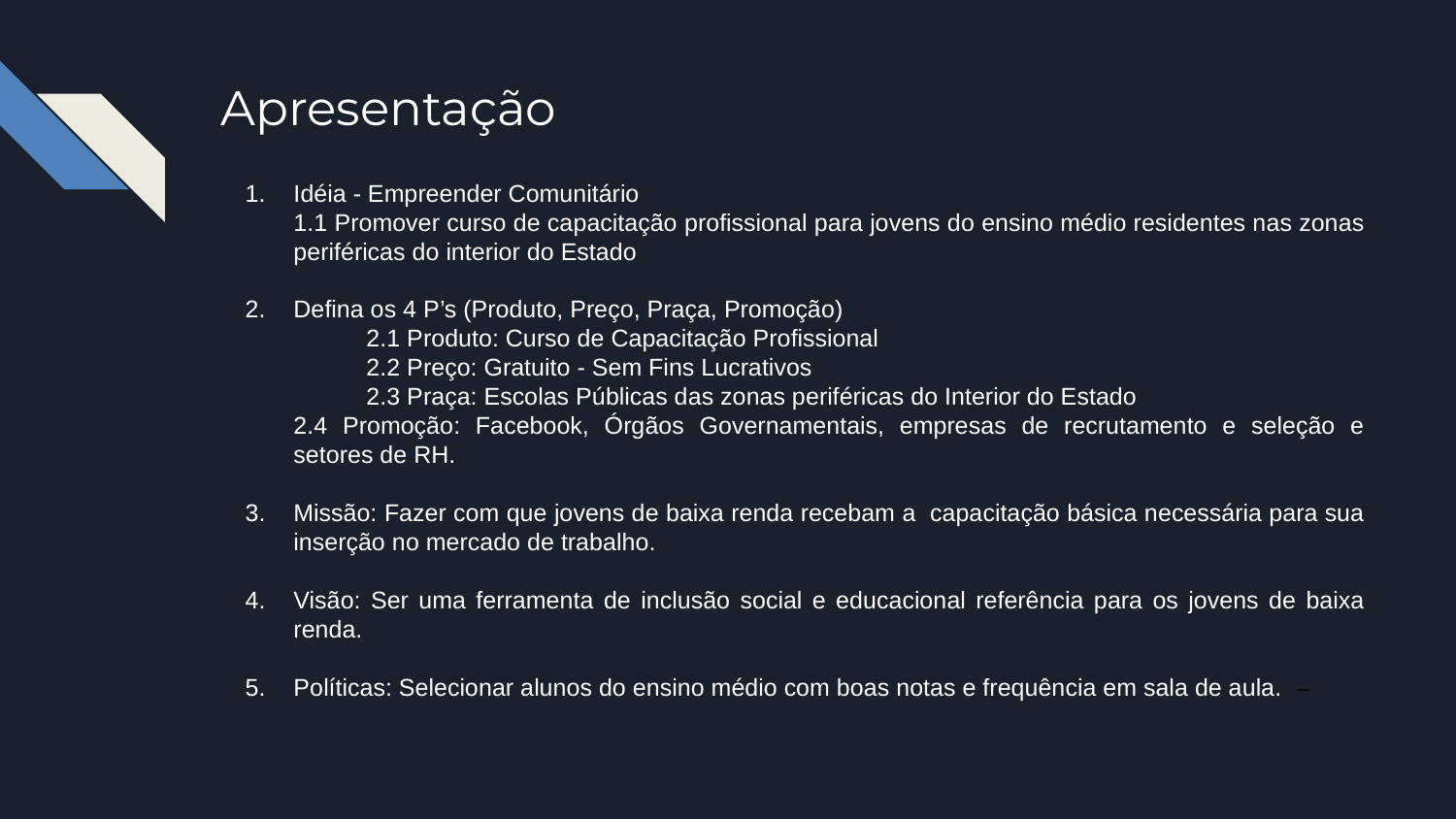

Apresentação
Idéia - Empreender Comunitário
1.1 Promover curso de capacitação profissional para jovens do ensino médio residentes nas zonas periféricas do interior do Estado

Defina os 4 P’s (Produto, Preço, Praça, Promoção)
	2.1 Produto: Curso de Capacitação Profissional
	2.2 Preço: Gratuito - Sem Fins Lucrativos
	2.3 Praça: Escolas Públicas das zonas periféricas do Interior do Estado
2.4 Promoção: Facebook, Órgãos Governamentais, empresas de recrutamento e seleção e setores de RH.

Missão: Fazer com que jovens de baixa renda recebam a  capacitação básica necessária para sua inserção no mercado de trabalho.

Visão: Ser uma ferramenta de inclusão social e educacional referência para os jovens de baixa renda.

Políticas: Selecionar alunos do ensino médio com boas notas e frequência em sala de aula.  –